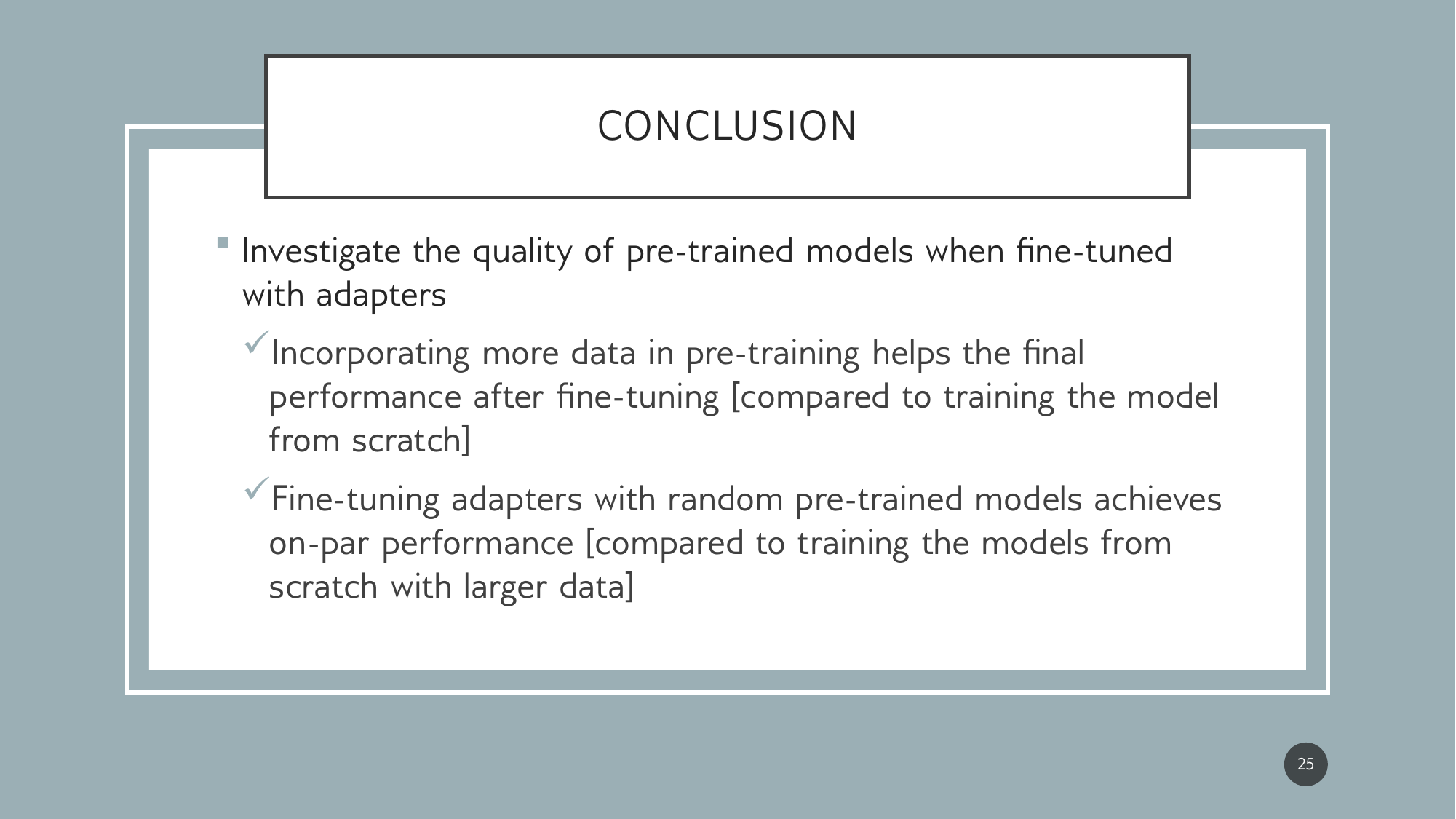

# Conclusion

Investigate the quality of pre-trained models when fine-tuned with adapters
Incorporating more data in pre-training helps the final performance after fine-tuning [compared to training the model from scratch]
Fine-tuning adapters with random pre-trained models achieves on-par performance [compared to training the models from scratch with larger data]
25